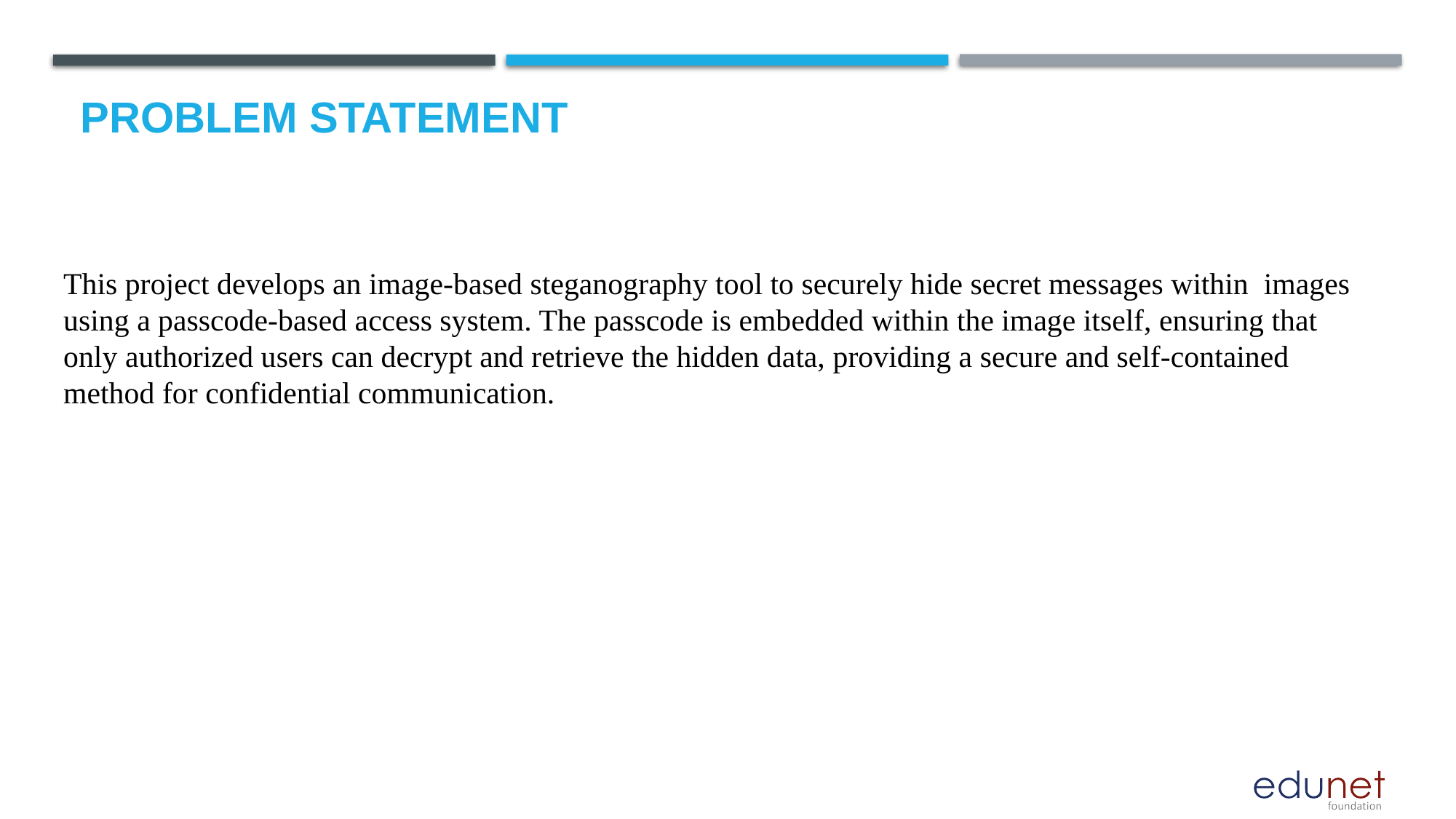

# Problem Statement
This project develops an image-based steganography tool to securely hide secret messages within  images using a passcode-based access system. The passcode is embedded within the image itself, ensuring that only authorized users can decrypt and retrieve the hidden data, providing a secure and self-contained method for confidential communication.